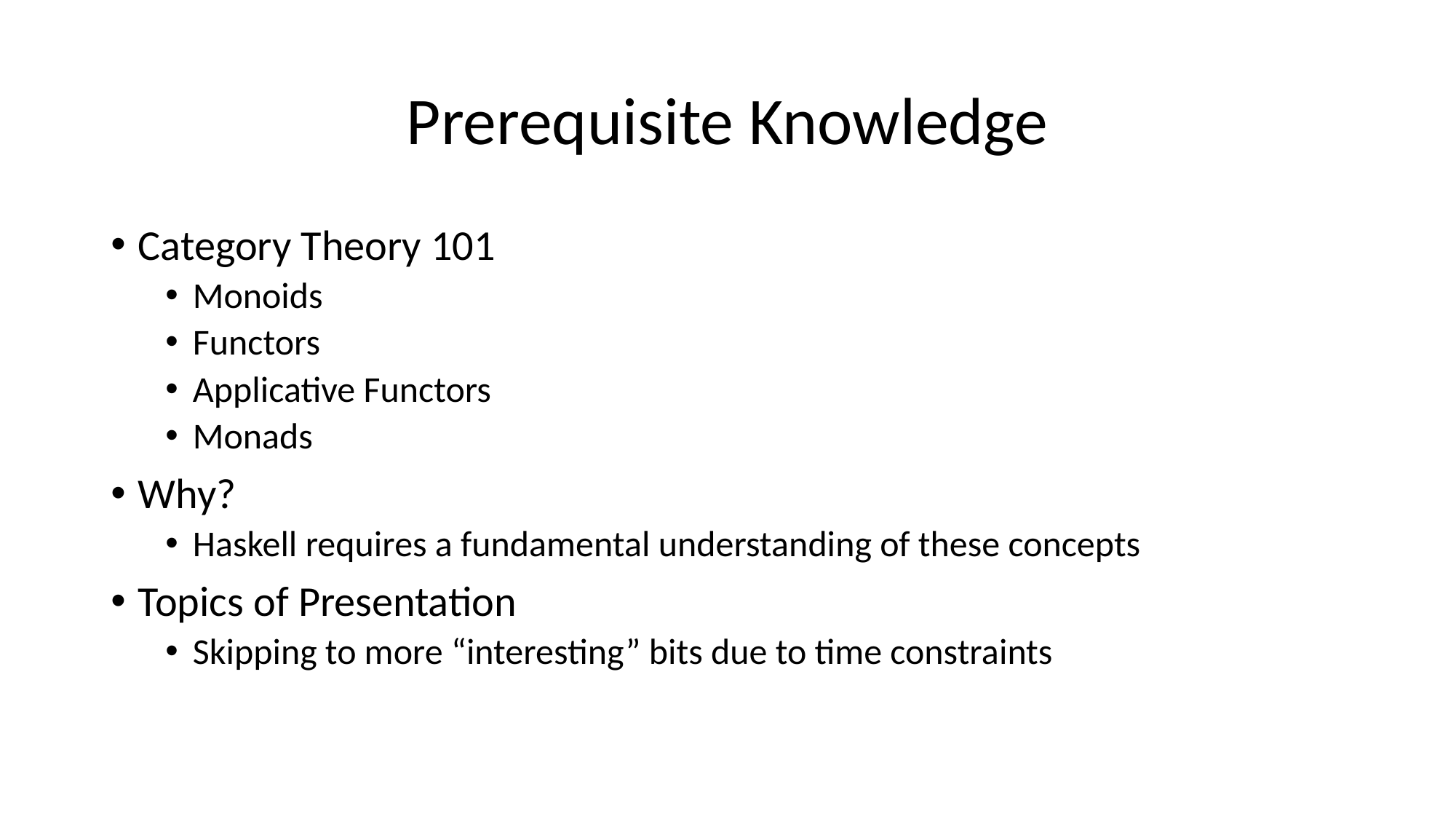

# Prerequisite Knowledge
Category Theory 101
Monoids
Functors
Applicative Functors
Monads
Why?
Haskell requires a fundamental understanding of these concepts
Topics of Presentation
Skipping to more “interesting” bits due to time constraints